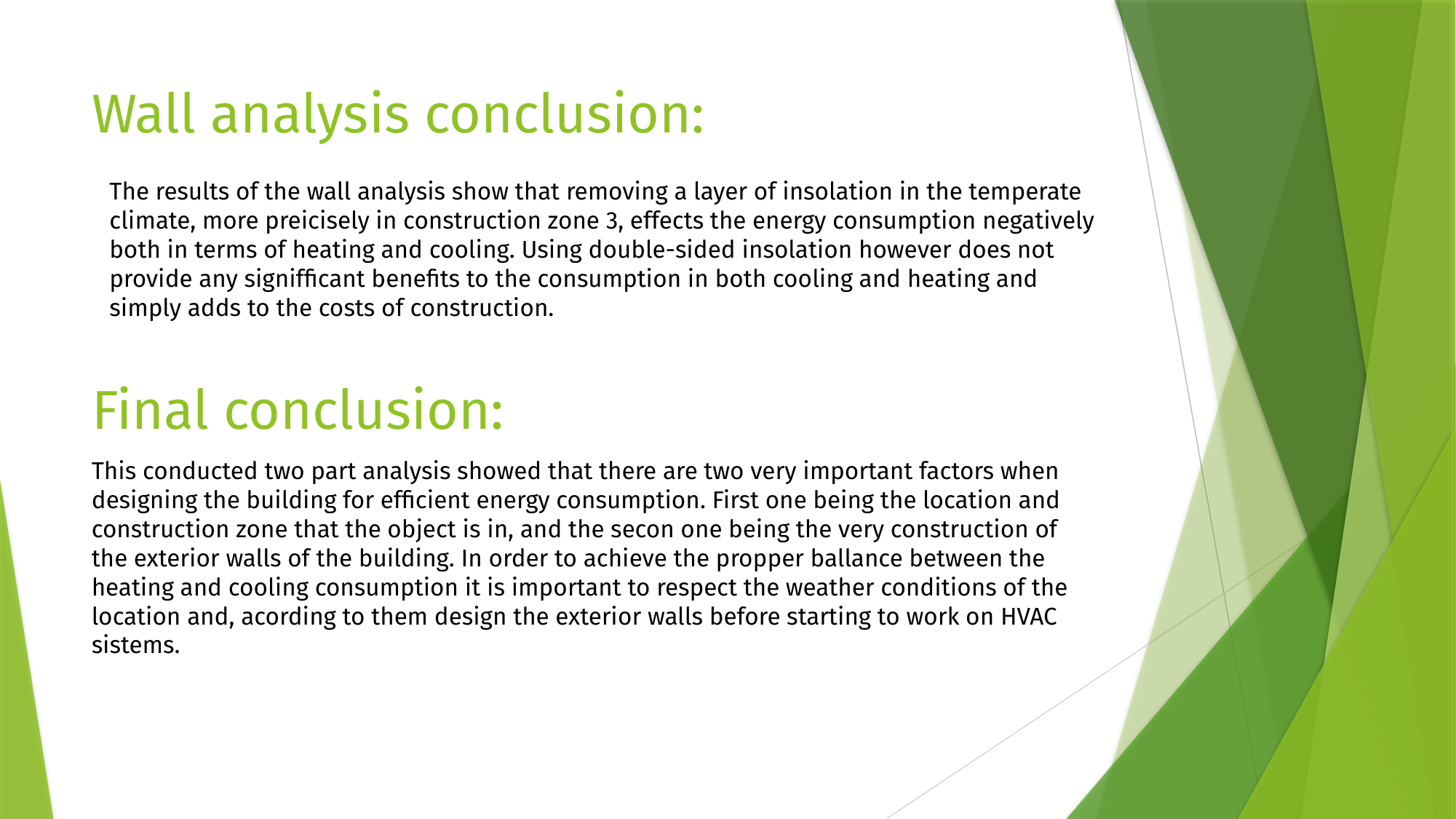

# Wall analysis conclusion:
The results of the wall analysis show that removing a layer of insolation in the temperate climate, more preicisely in construction zone 3, effects the energy consumption negatively both in terms of heating and cooling. Using double-sided insolation however does not provide any signifficant benefits to the consumption in both cooling and heating and simply adds to the costs of construction.
Final conclusion:
This conducted two part analysis showed that there are two very important factors when designing the building for efficient energy consumption. First one being the location and construction zone that the object is in, and the secon one being the very construction of the exterior walls of the building. In order to achieve the propper ballance between the heating and cooling consumption it is important to respect the weather conditions of the location and, acording to them design the exterior walls before starting to work on HVAC sistems.